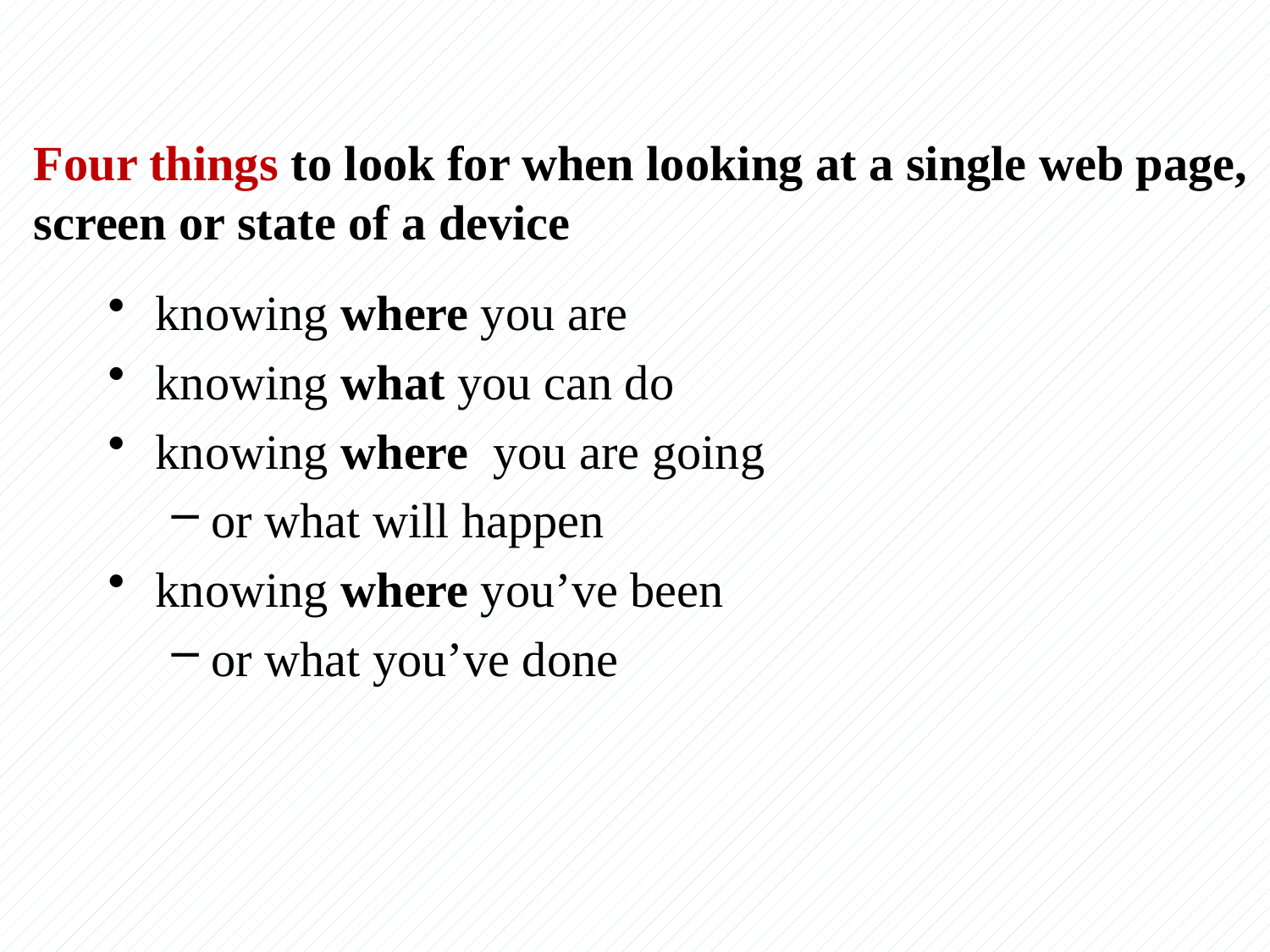

# Four things to look for when looking at a single web page, screen or state of a device
knowing where you are
knowing what you can do
knowing where  you are going
or what will happen
knowing where you’ve been
or what you’ve done